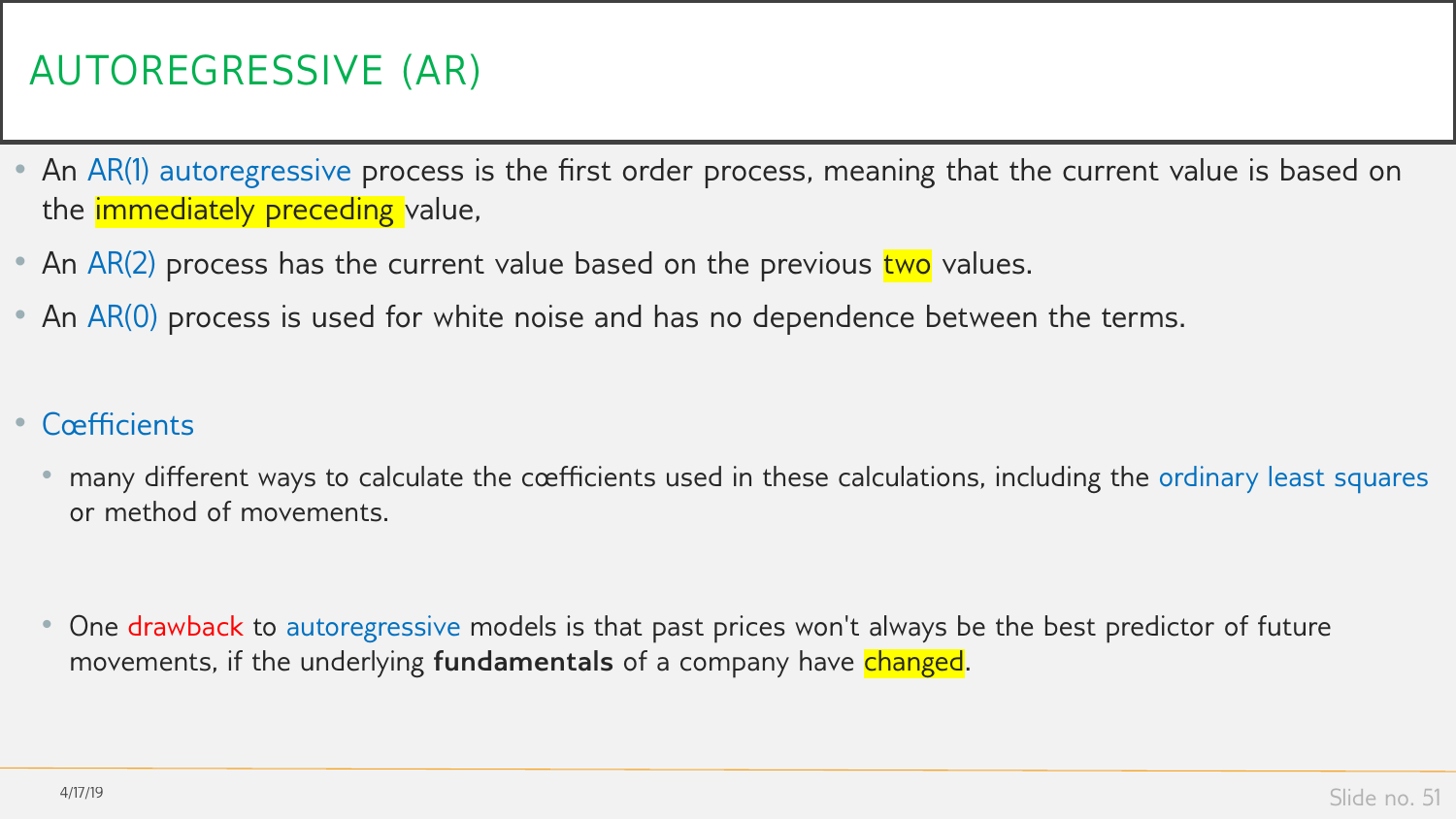

# Autoregressive (AR)
An AR(1) autoregressive process is the first order process, meaning that the current value is based on the immediately preceding value,
An AR(2) process has the current value based on the previous two values.
An AR(0) process is used for white noise and has no dependence between the terms.

Coefficients
many different ways to calculate the coefficients used in these calculations, including the ordinary least squares or method of movements.

One drawback to autoregressive models is that past prices won't always be the best predictor of future movements, if the underlying fundamentals of a company have changed.
4/17/19
Slide no. 51